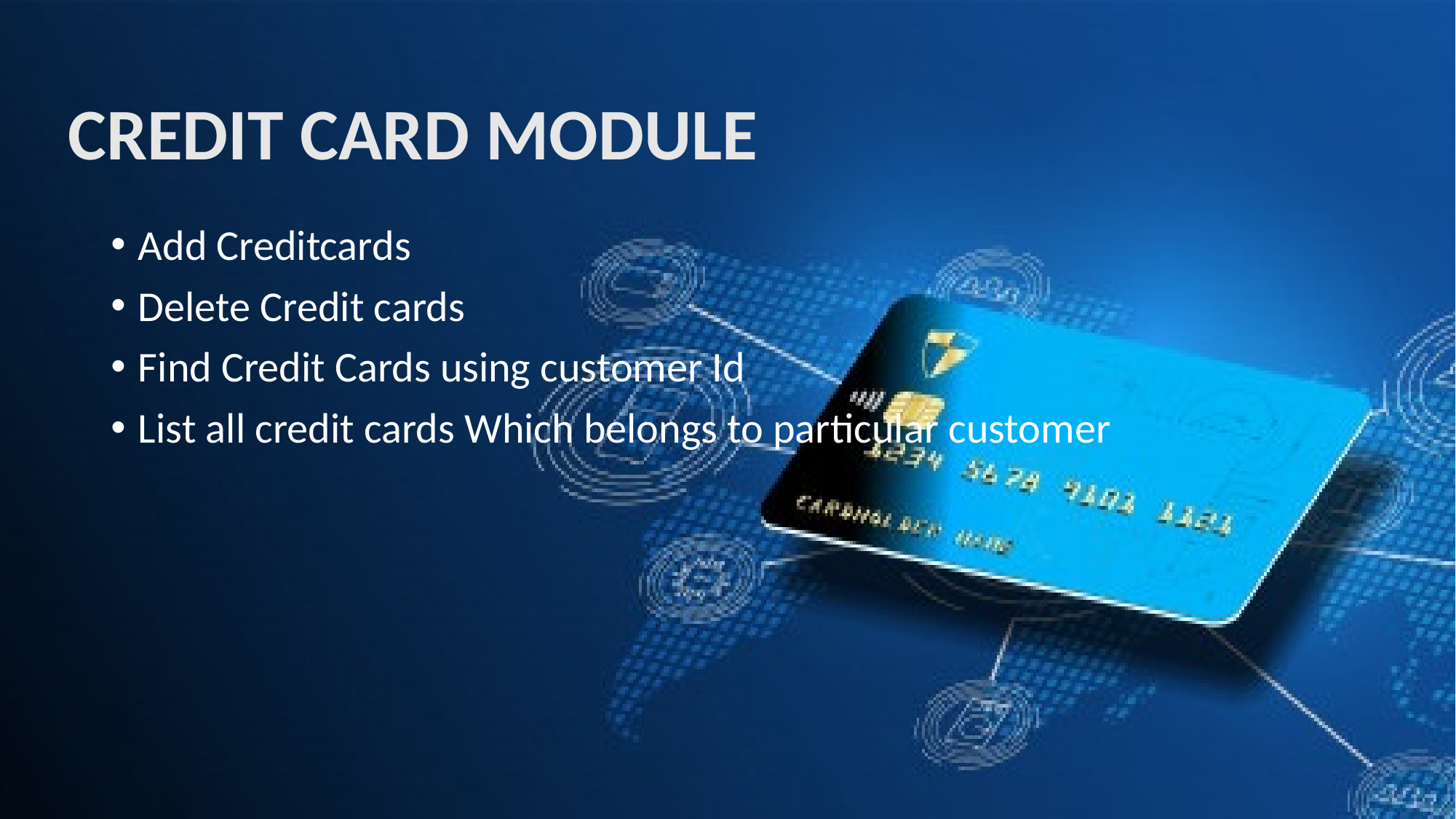

CREDIT CARD MODULE
Add Creditcards
Delete Credit cards
Find Credit Cards using customer Id
List all credit cards Which belongs to particular customer